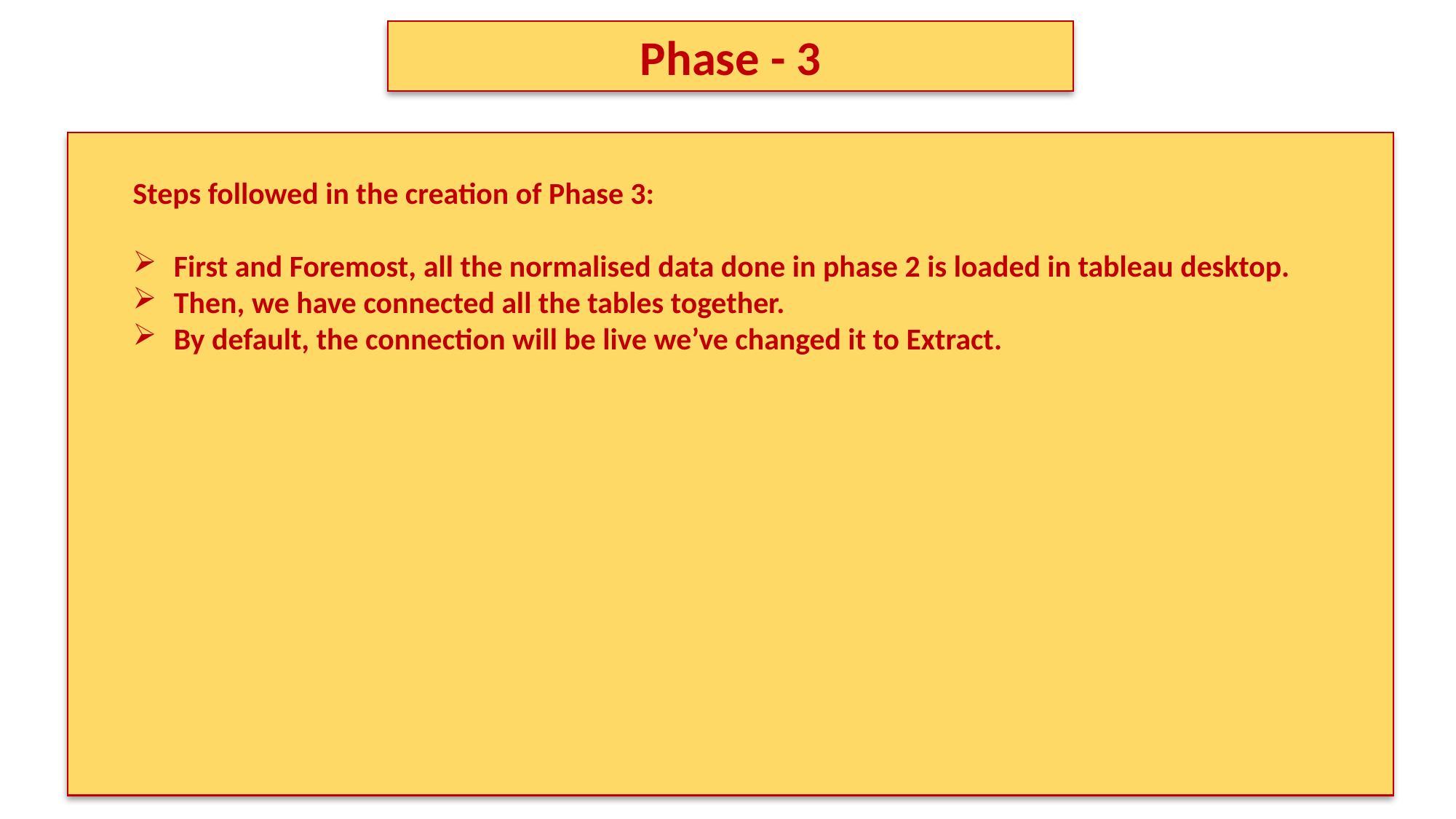

Phase - 3

Steps followed in the creation of Phase 3:

First and Foremost, all the normalised data done in phase 2 is loaded in tableau desktop.
Then, we have connected all the tables together.
By default, the connection will be live we’ve changed it to Extract.